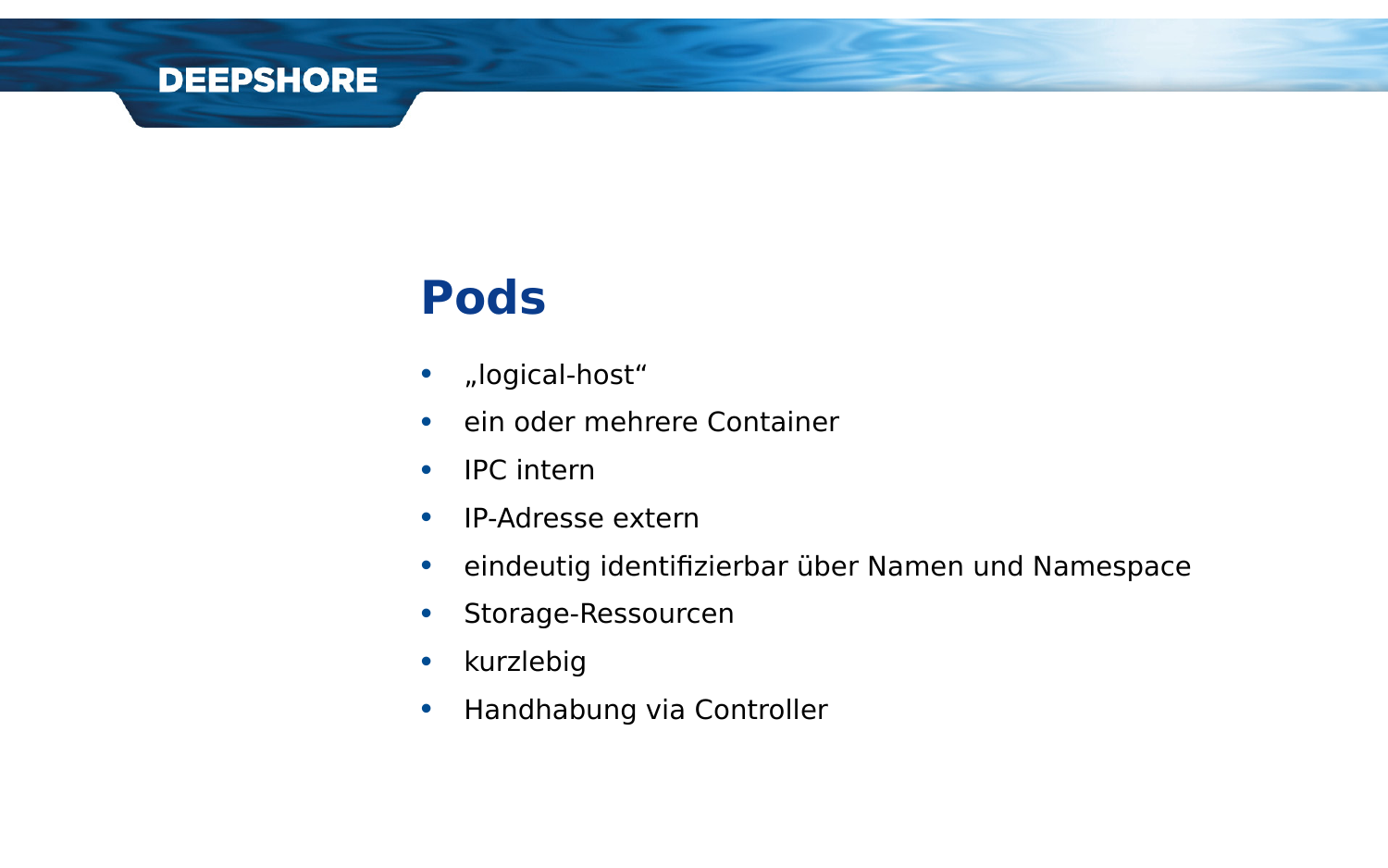

# Pods
„logical-host“
ein oder mehrere Container
IPC intern
IP-Adresse extern
eindeutig identifizierbar über Namen und Namespace
Storage-Ressourcen
kurzlebig
Handhabung via Controller